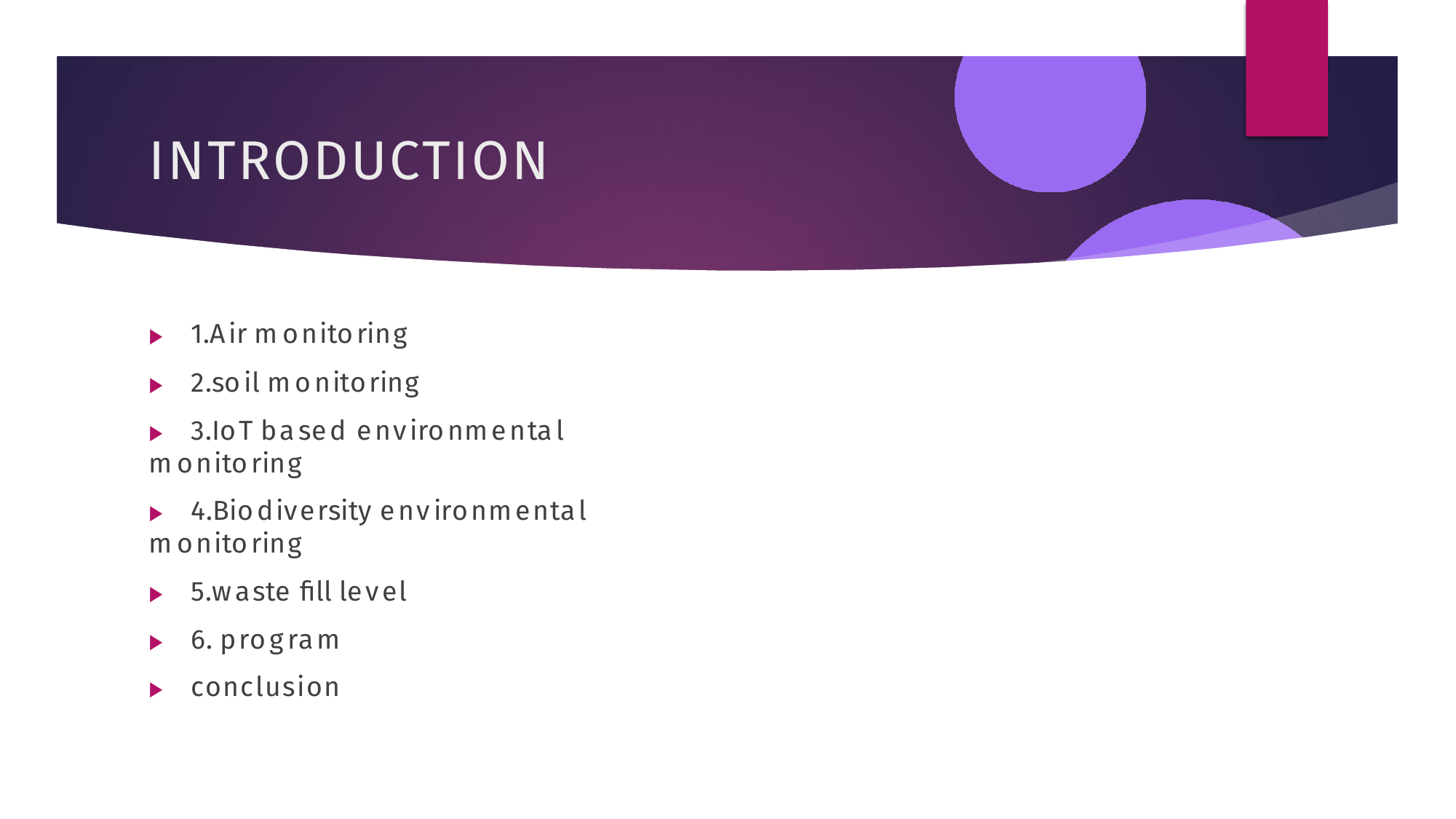

# INTRODUCTION
▶	1.Air monitoring
▶	2.soil monitoring
▶	3.IoT based environmental monitoring
▶	4.Biodiversity environmental monitoring
▶	5.waste fill level
▶	6. program
▶	conclusion